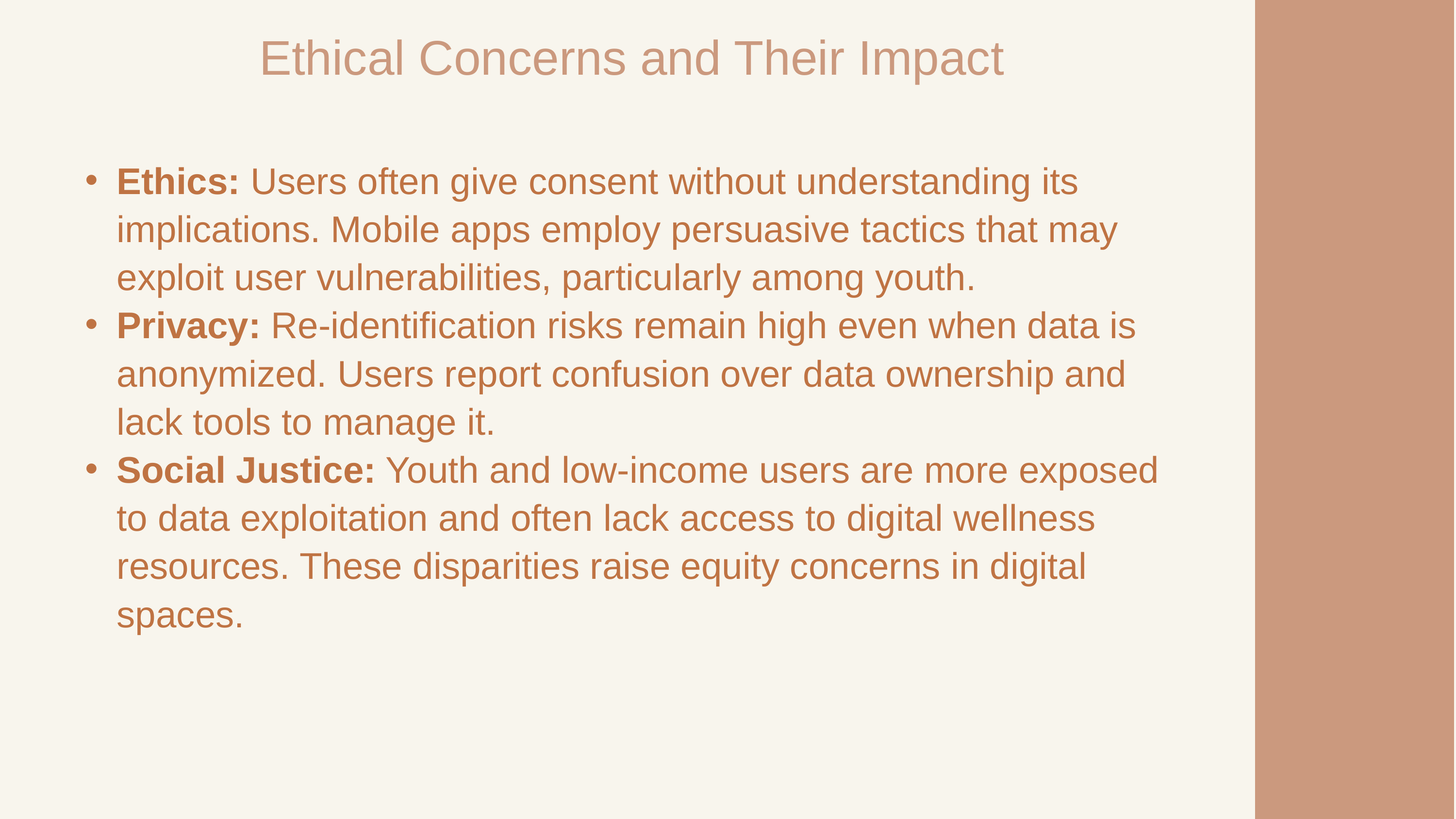

Ethical Concerns and Their Impact
Ethics: Users often give consent without understanding its implications. Mobile apps employ persuasive tactics that may exploit user vulnerabilities, particularly among youth.
Privacy: Re-identification risks remain high even when data is anonymized. Users report confusion over data ownership and lack tools to manage it.
Social Justice: Youth and low-income users are more exposed to data exploitation and often lack access to digital wellness resources. These disparities raise equity concerns in digital spaces.